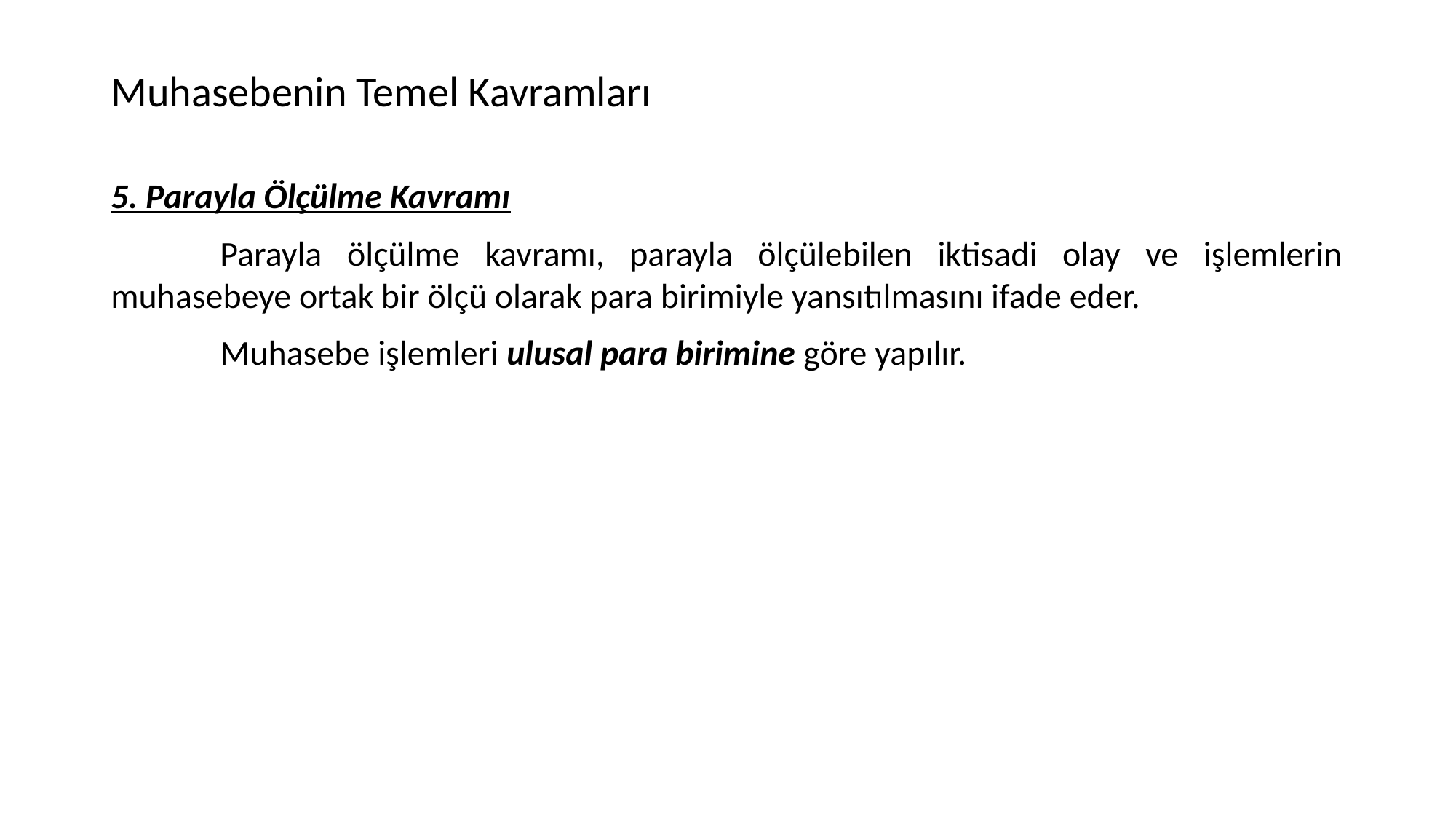

# Muhasebenin Temel Kavramları
5. Parayla Ölçülme Kavramı
	Parayla ölçülme kavramı, parayla ölçülebilen iktisadi olay ve işlemlerin muhasebeye ortak bir ölçü olarak para birimiyle yansıtılmasını ifade eder.
	Muhasebe işlemleri ulusal para birimine göre yapılır.